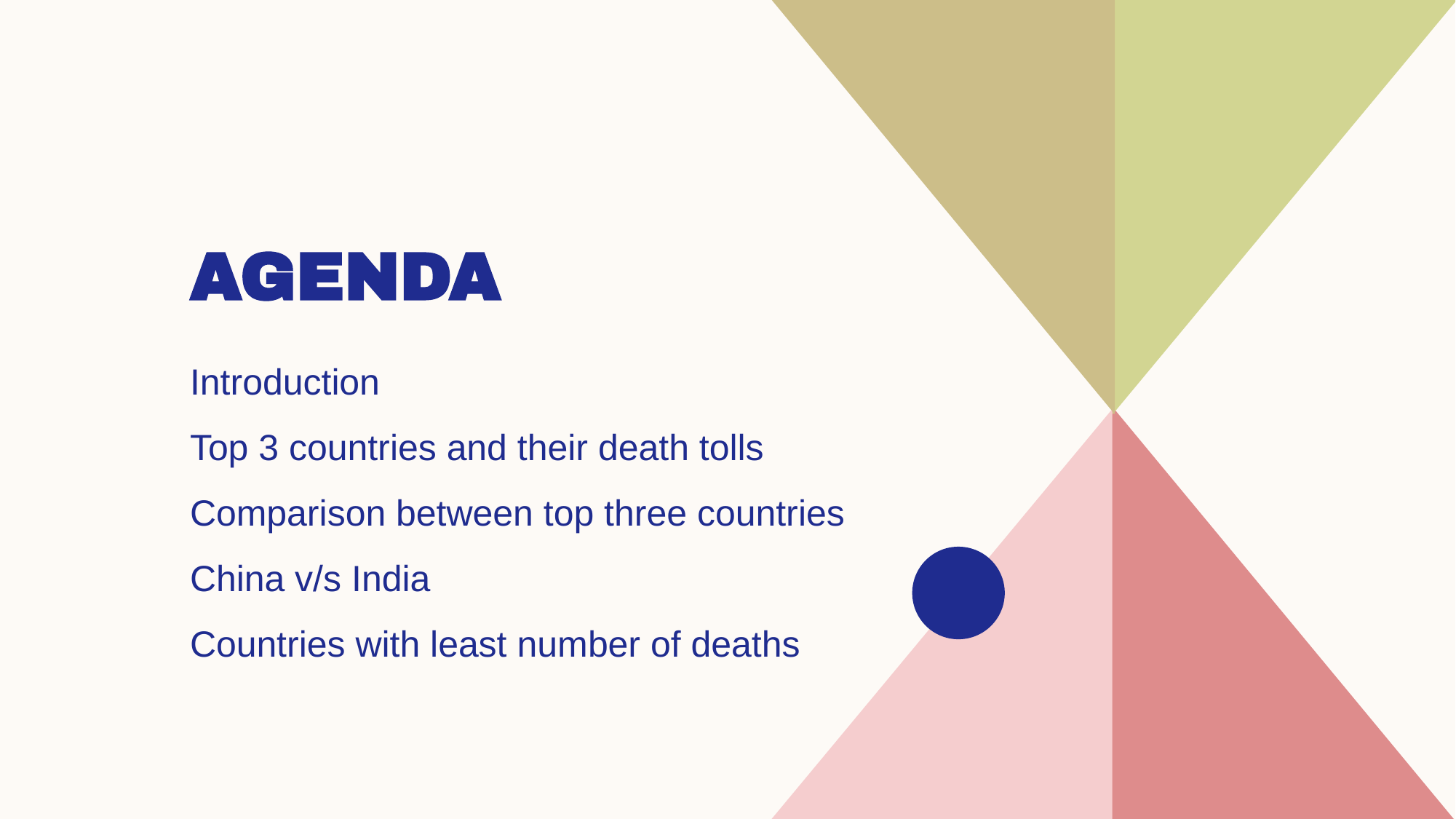

# AGENDA
Introduction​
Top 3 countries and their death tolls
Comparison between top three countries
China v/s India
Countries with least number of deaths